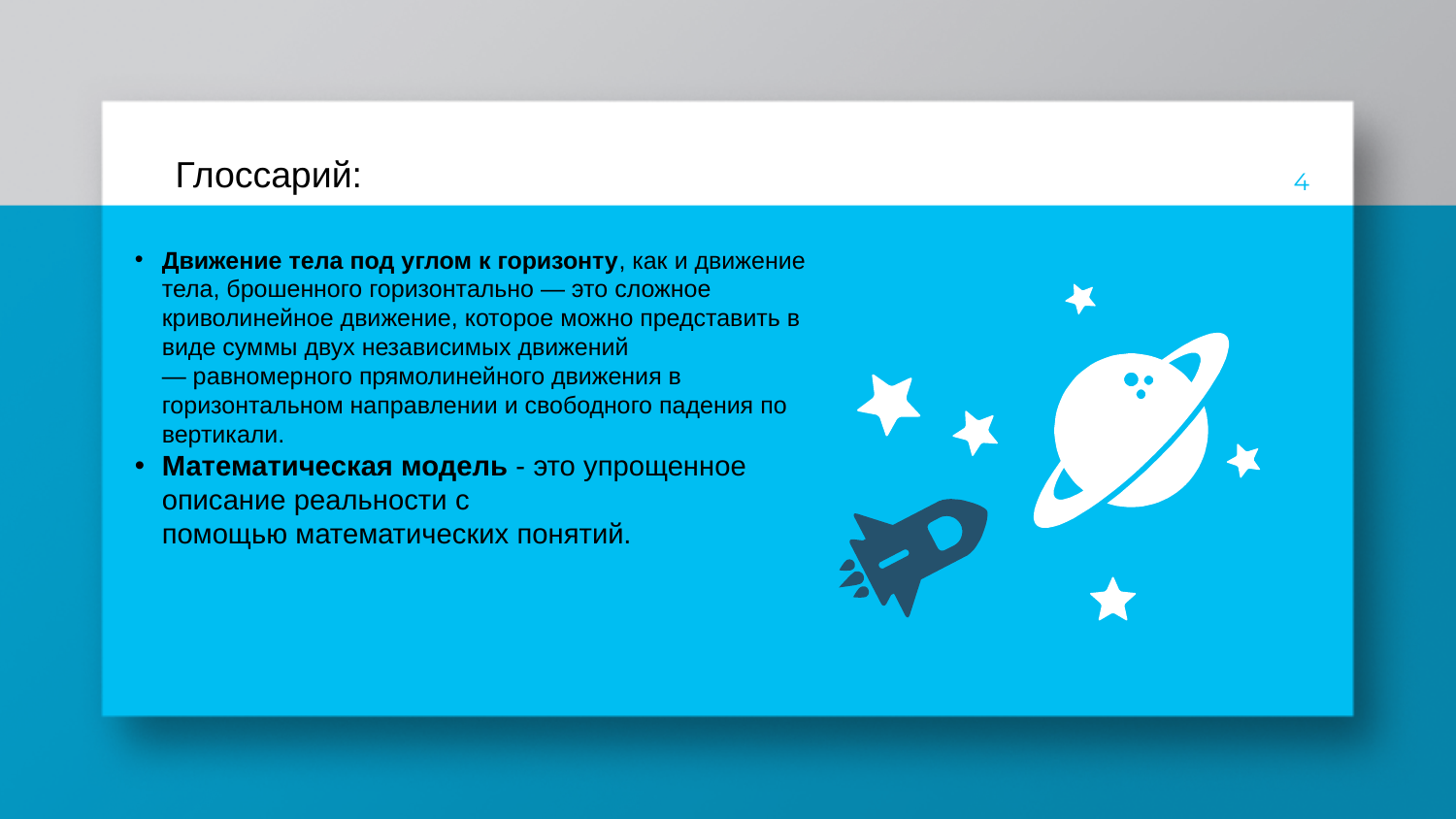

Глоссарий:
4
Движение тела под углом к горизонту, как и движение тела, брошенного горизонтально — это сложное криволинейное движение, которое можно представить в виде суммы двух независимых движений — равномерного прямолинейного движения в горизонтальном направлении и свободного падения по вертикали.
Математическая модель - это упрощенное описание реальности с помощью математических понятий.